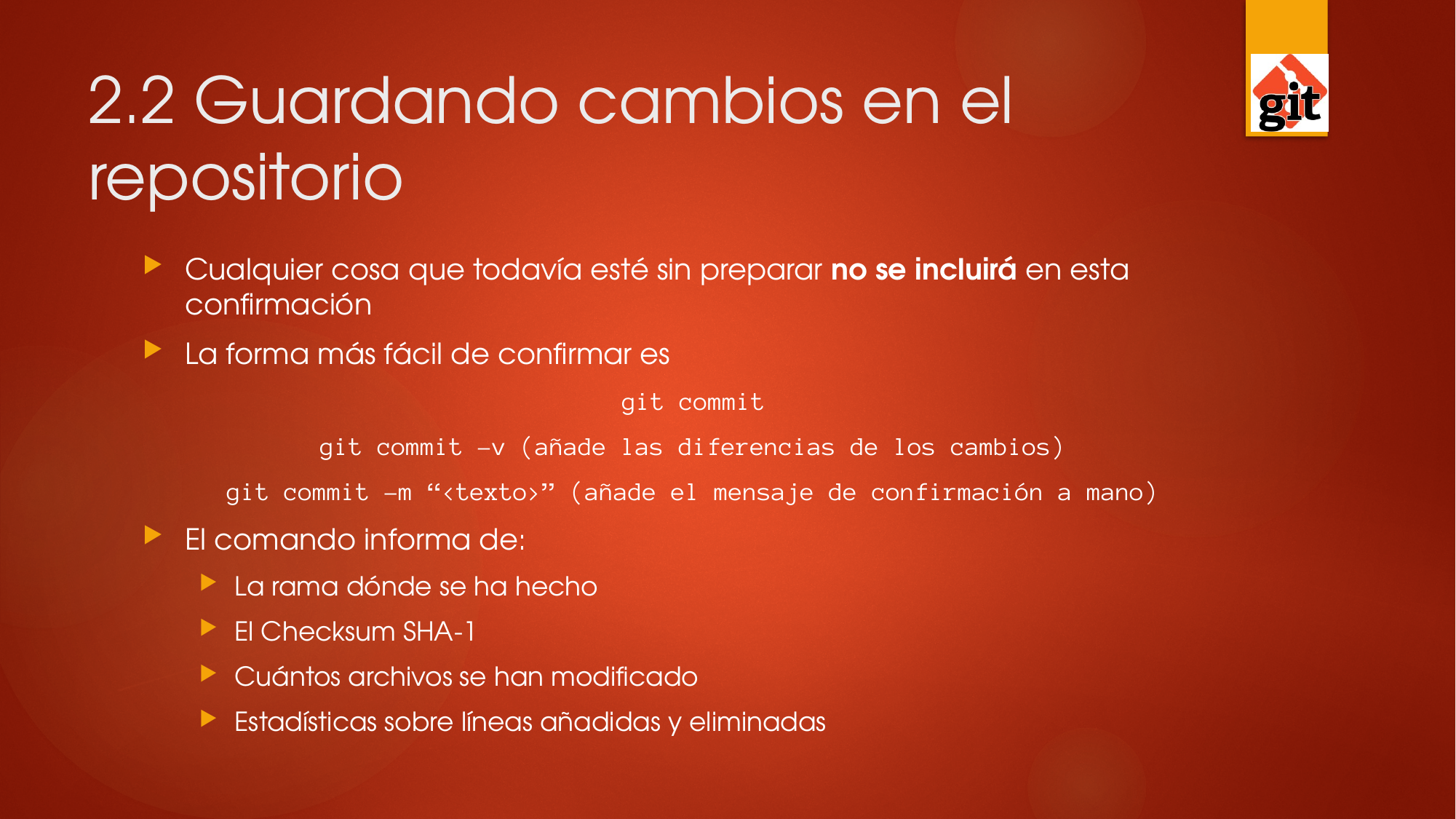

# 2.2 Guardando cambios en el repositorio
Cualquier cosa que todavía esté sin preparar no se incluirá en esta confirmación
La forma más fácil de confirmar es
git commit
git commit –v (añade las diferencias de los cambios)
git commit –m “<texto>” (añade el mensaje de confirmación a mano)
El comando informa de:
La rama dónde se ha hecho
El Checksum SHA-1
Cuántos archivos se han modificado
Estadísticas sobre líneas añadidas y eliminadas